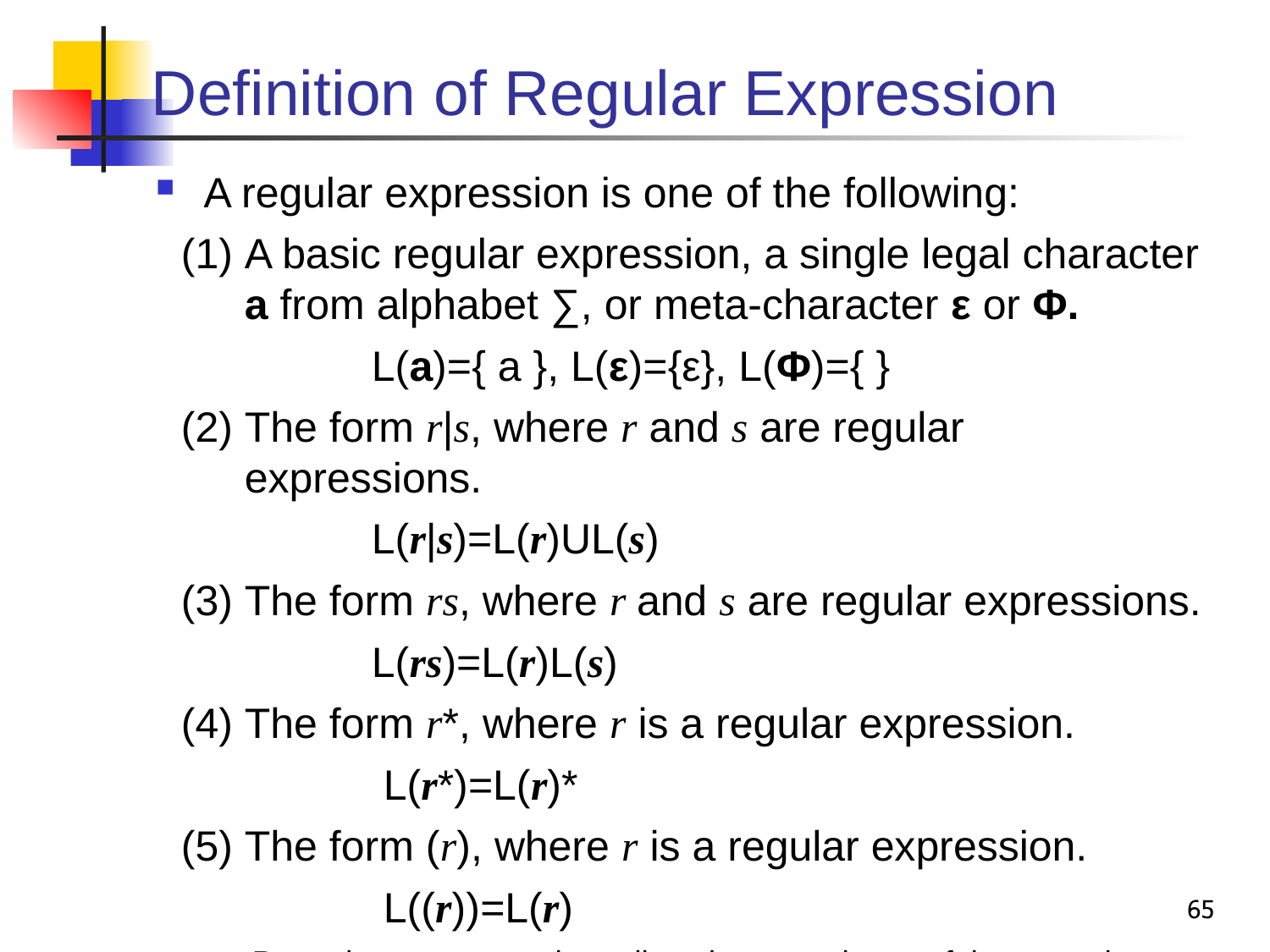

# Definition of Regular Expression
A regular expression is one of the following:
A basic regular expression, a single legal character a from alphabet ∑, or meta-character ε or Φ.
		L(a)={ a }, L(ε)={ε}, L(Φ)={ }
The form r|s, where r and s are regular expressions.
		L(r|s)=L(r)UL(s)
The form rs, where r and s are regular expressions.
		L(rs)=L(r)L(s)
The form r*, where r is a regular expression.
		 L(r*)=L(r)*
The form (r), where r is a regular expression.
		 L((r))=L(r)
        Parentheses are used to adjust the precedence of the operations.
65